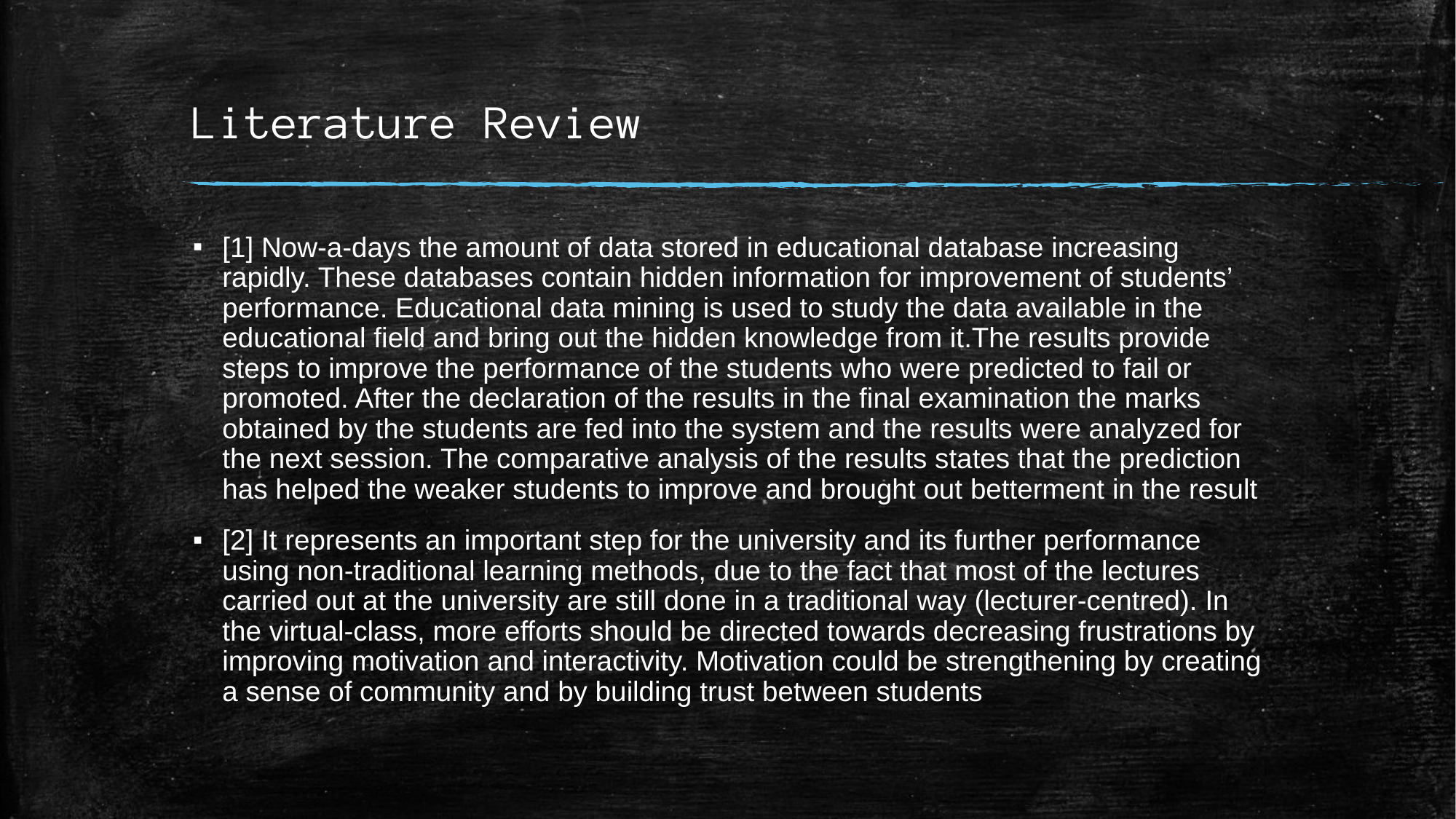

# Literature Review
[1] Now-a-days the amount of data stored in educational database increasing rapidly. These databases contain hidden information for improvement of students’ performance. Educational data mining is used to study the data available in the educational field and bring out the hidden knowledge from it.The results provide steps to improve the performance of the students who were predicted to fail or promoted. After the declaration of the results in the final examination the marks obtained by the students are fed into the system and the results were analyzed for the next session. The comparative analysis of the results states that the prediction has helped the weaker students to improve and brought out betterment in the result
[2] It represents an important step for the university and its further performance using non-traditional learning methods, due to the fact that most of the lectures carried out at the university are still done in a traditional way (lecturer-centred). In the virtual-class, more efforts should be directed towards decreasing frustrations by improving motivation and interactivity. Motivation could be strengthening by creating a sense of community and by building trust between students